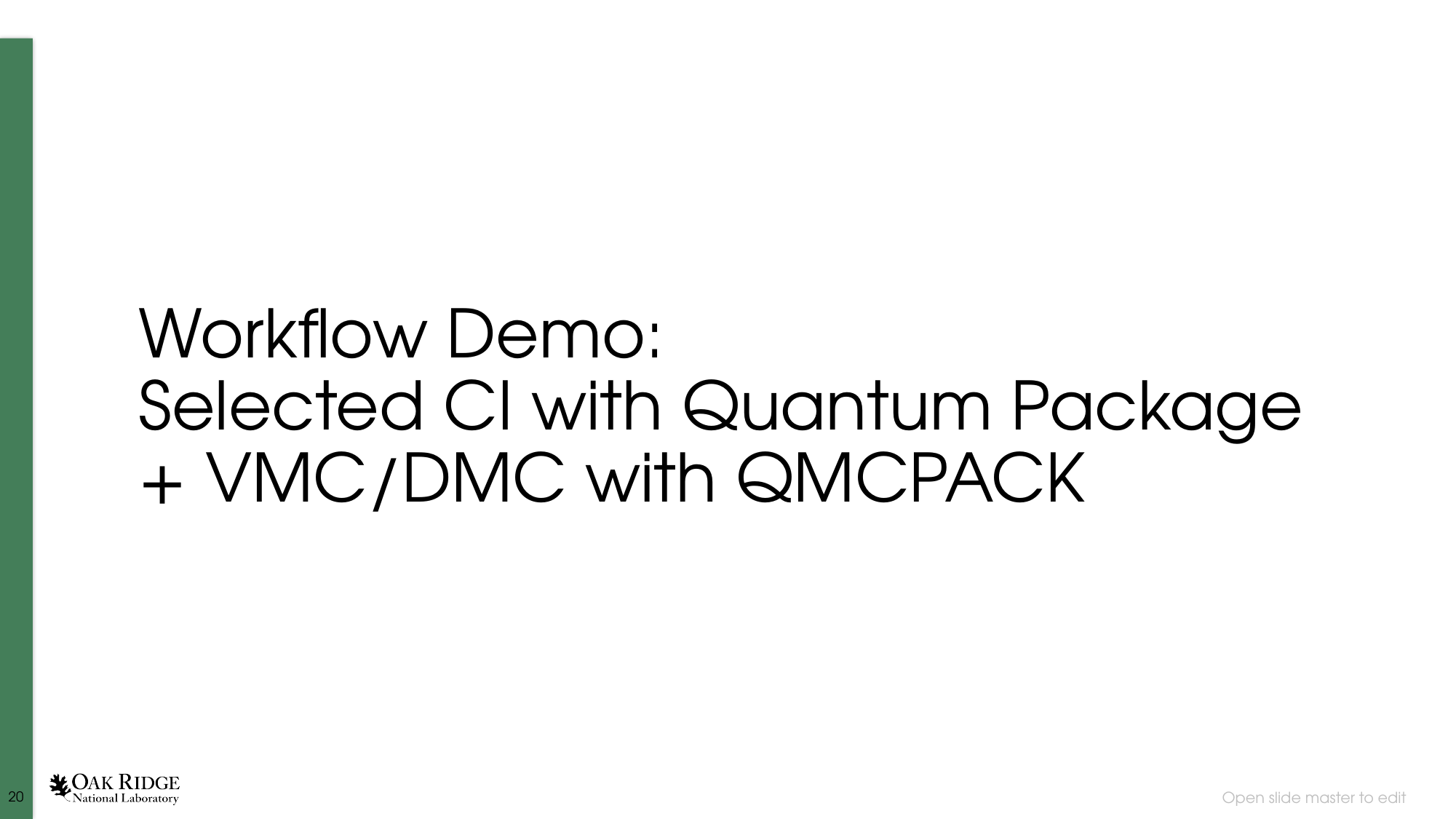

# Workflow Demo: Selected CI with Quantum Package + VMC/DMC with QMCPACK